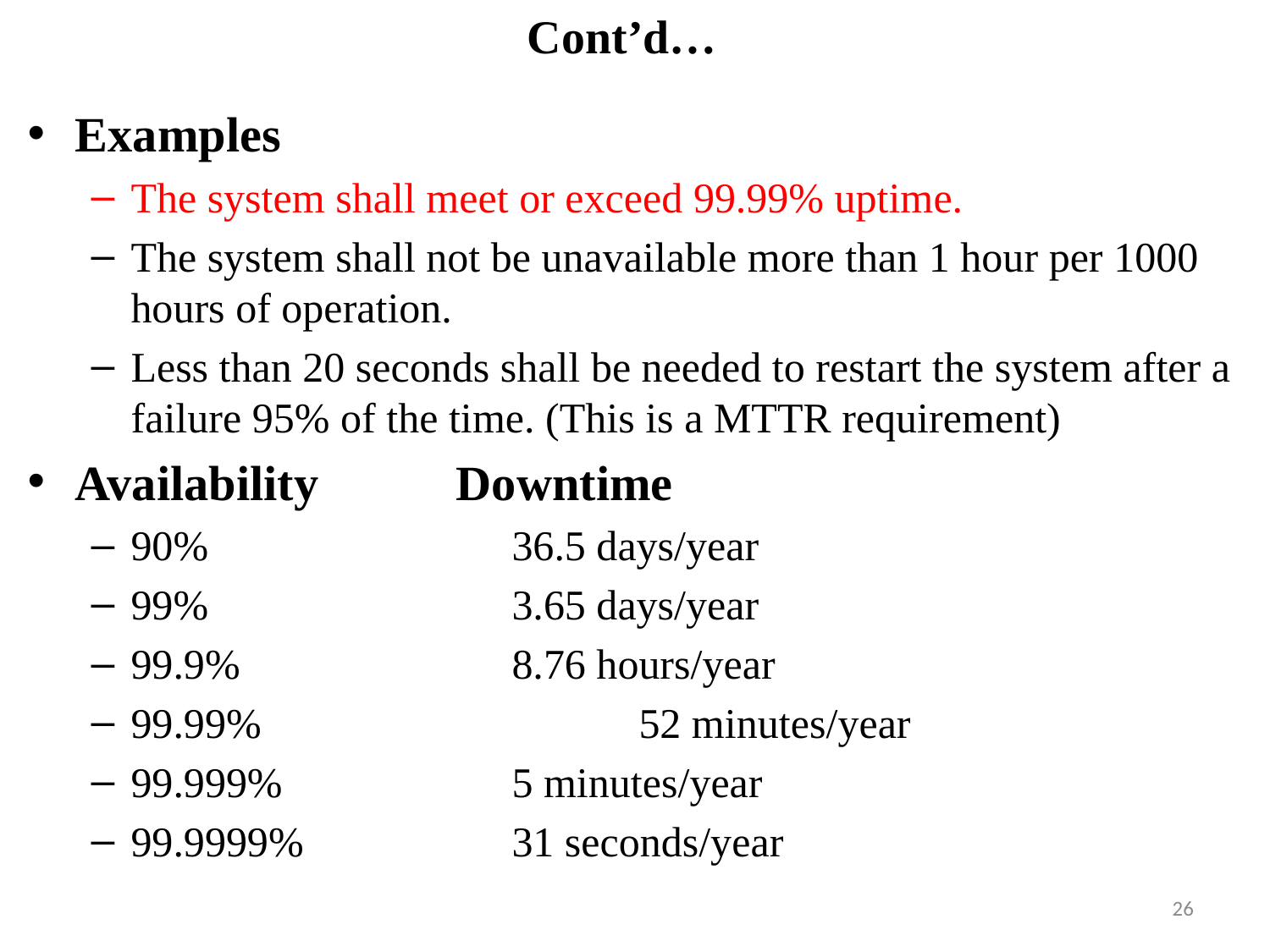

# Cont’d…
Examples
The system shall meet or exceed 99.99% uptime.
The system shall not be unavailable more than 1 hour per 1000 hours of operation.
Less than 20 seconds shall be needed to restart the system after a failure 95% of the time. (This is a MTTR requirement)
Availability		Downtime
90%			36.5 days/year
99%			3.65 days/year
99.9%			8.76 hours/year
99.99%			52 minutes/year
99.999%		5 minutes/year
99.9999%		31 seconds/year

26